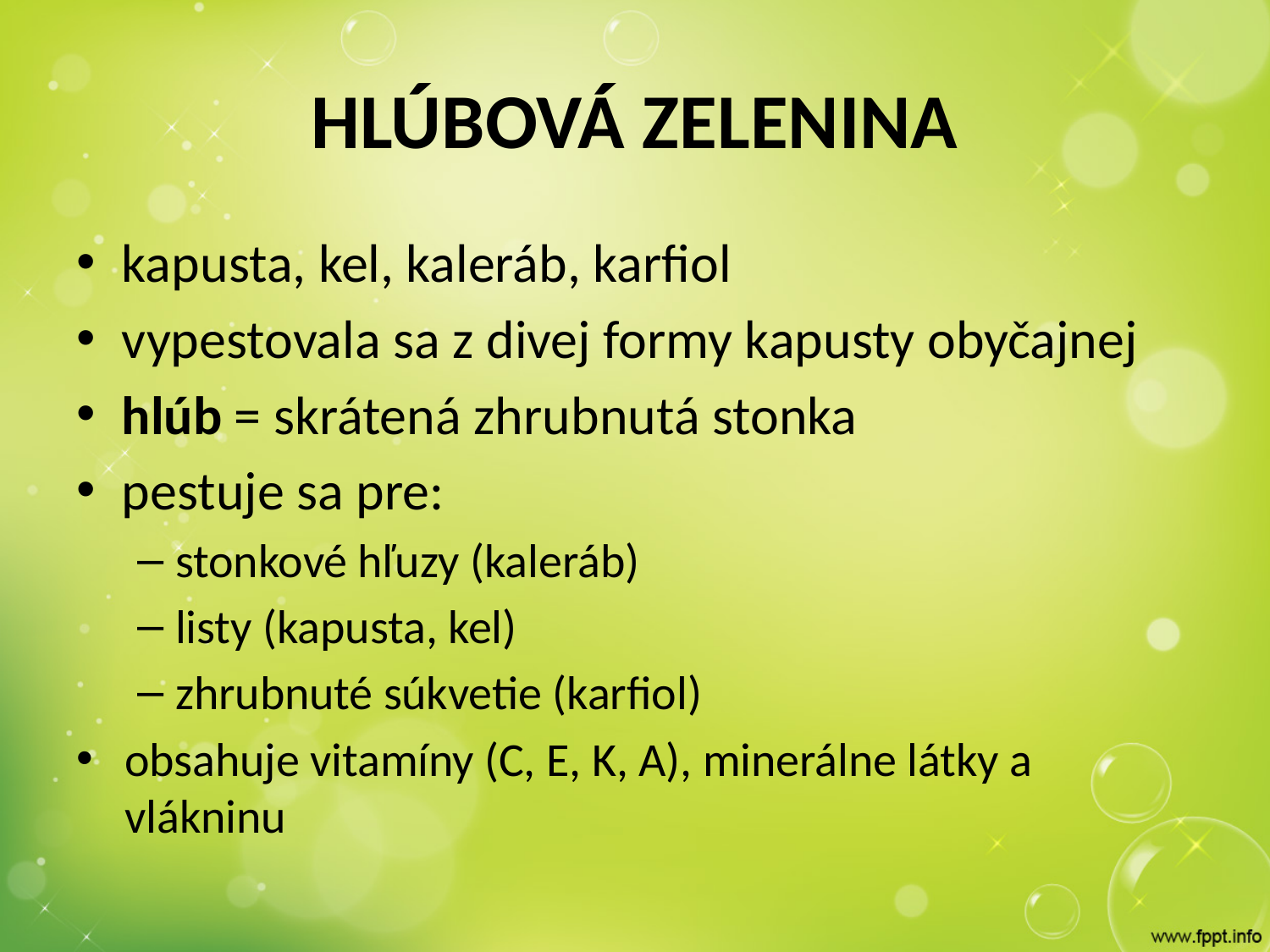

# HLÚBOVÁ ZELENINA
kapusta, kel, kaleráb, karfiol
vypestovala sa z divej formy kapusty obyčajnej
hlúb = skrátená zhrubnutá stonka
pestuje sa pre:
stonkové hľuzy (kaleráb)
listy (kapusta, kel)
zhrubnuté súkvetie (karfiol)
obsahuje vitamíny (C, E, K, A), minerálne látky a vlákninu